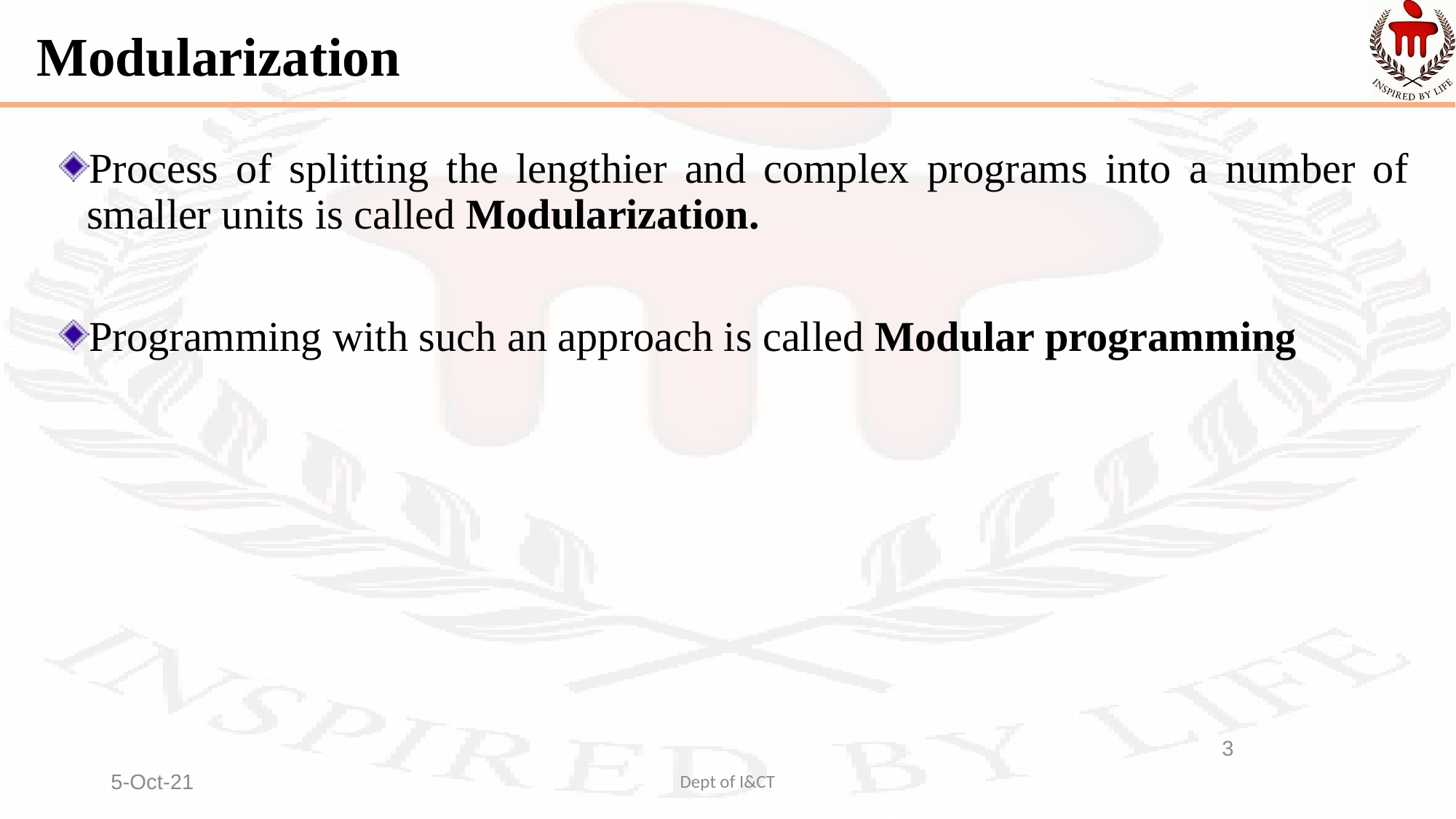

# Modularization
Process of splitting the lengthier and complex programs into a number of smaller units is called Modularization.

Programming with such an approach is called Modular programming
3
5-Oct-21
Dept of I&CT